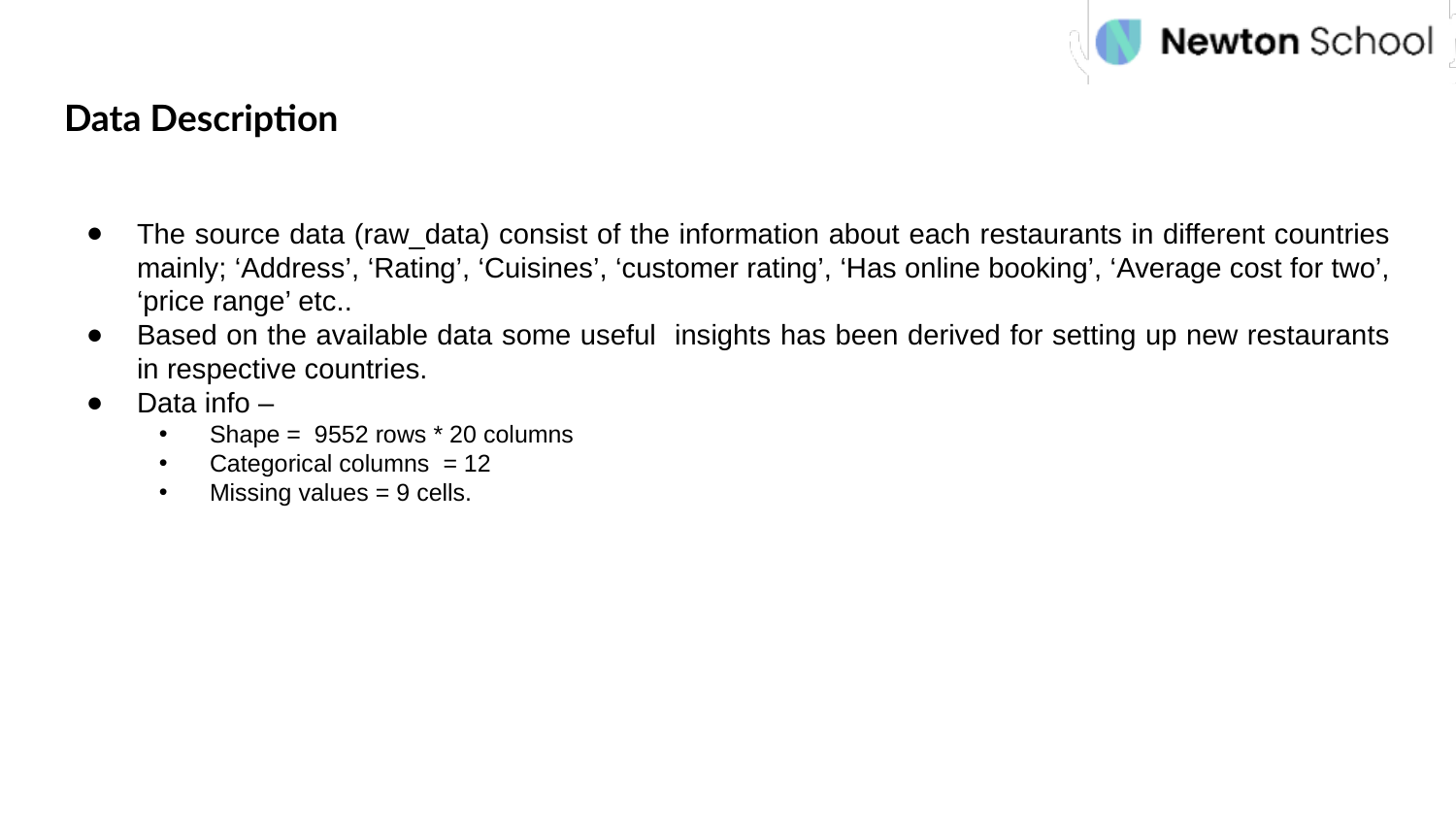

# Data Description
The source data (raw_data) consist of the information about each restaurants in different countries mainly; ‘Address’, ‘Rating’, ‘Cuisines’, ‘customer rating’, ‘Has online booking’, ‘Average cost for two’, ‘price range’ etc..
Based on the available data some useful  insights has been derived for setting up new restaurants in respective countries.
Data info –
Shape =  9552 rows * 20 columns
Categorical columns  = 12
Missing values = 9 cells.